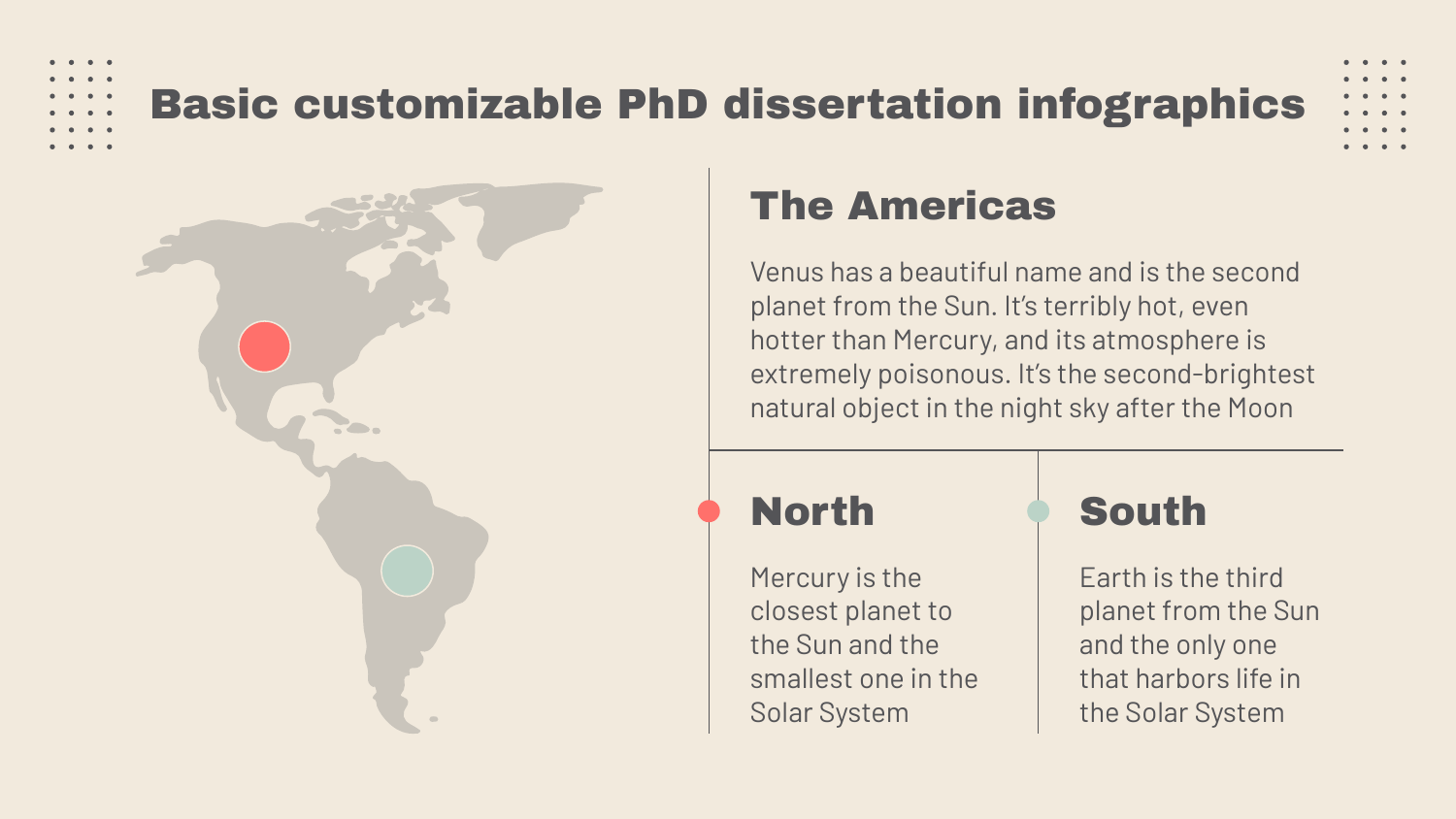

# Basic customizable PhD dissertation infographics
The Americas
Venus has a beautiful name and is the second planet from the Sun. It’s terribly hot, even hotter than Mercury, and its atmosphere is extremely poisonous. It’s the second-brightest natural object in the night sky after the Moon

North
Mercury is the closest planet to the Sun and the smallest one in the Solar System
South
Earth is the third planet from the Sun and the only one that harbors life in the Solar System